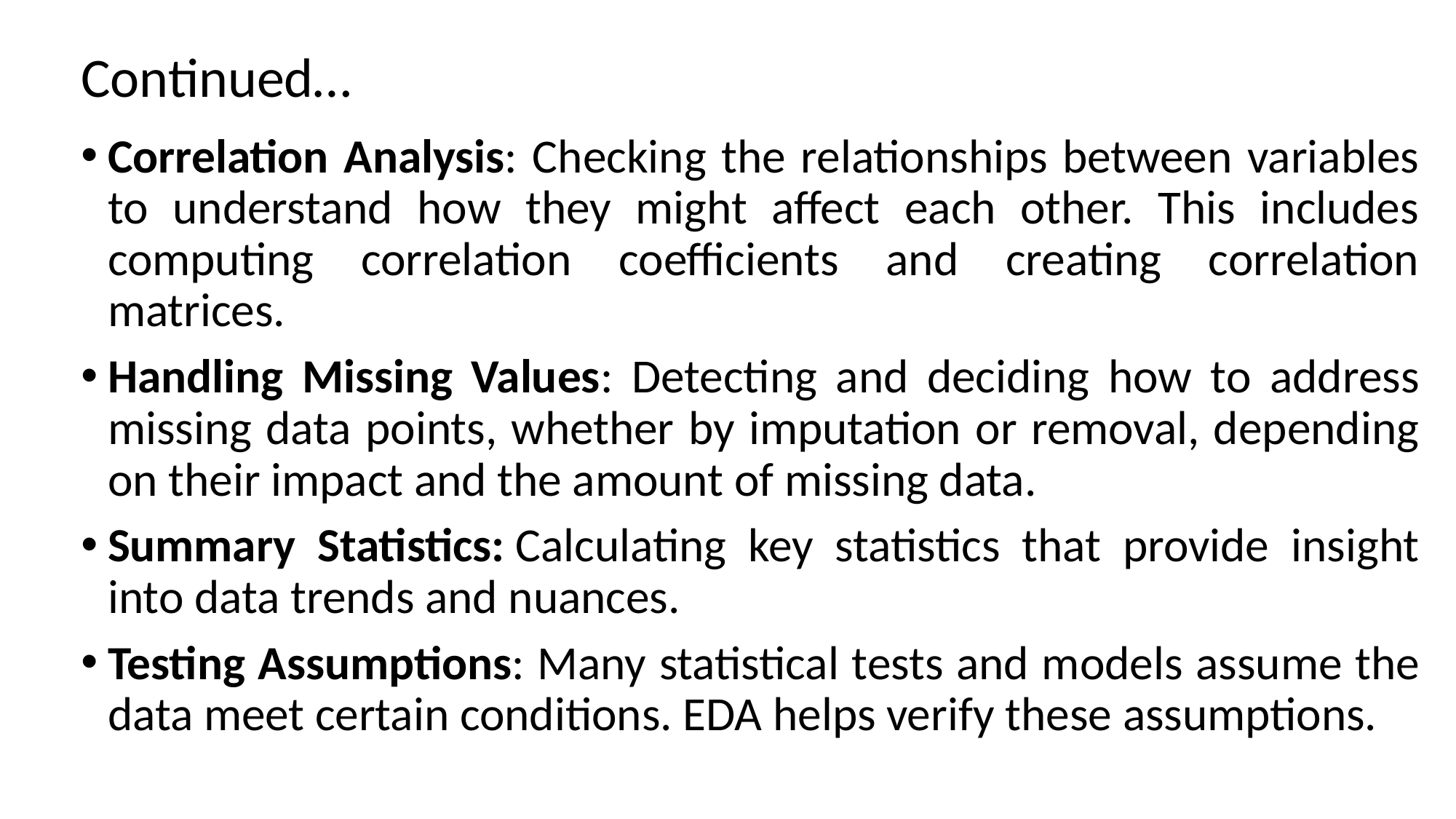

# Continued…
Correlation Analysis: Checking the relationships between variables to understand how they might affect each other. This includes computing correlation coefficients and creating correlation matrices.
Handling Missing Values: Detecting and deciding how to address missing data points, whether by imputation or removal, depending on their impact and the amount of missing data.
Summary Statistics: Calculating key statistics that provide insight into data trends and nuances.
Testing Assumptions: Many statistical tests and models assume the data meet certain conditions. EDA helps verify these assumptions.